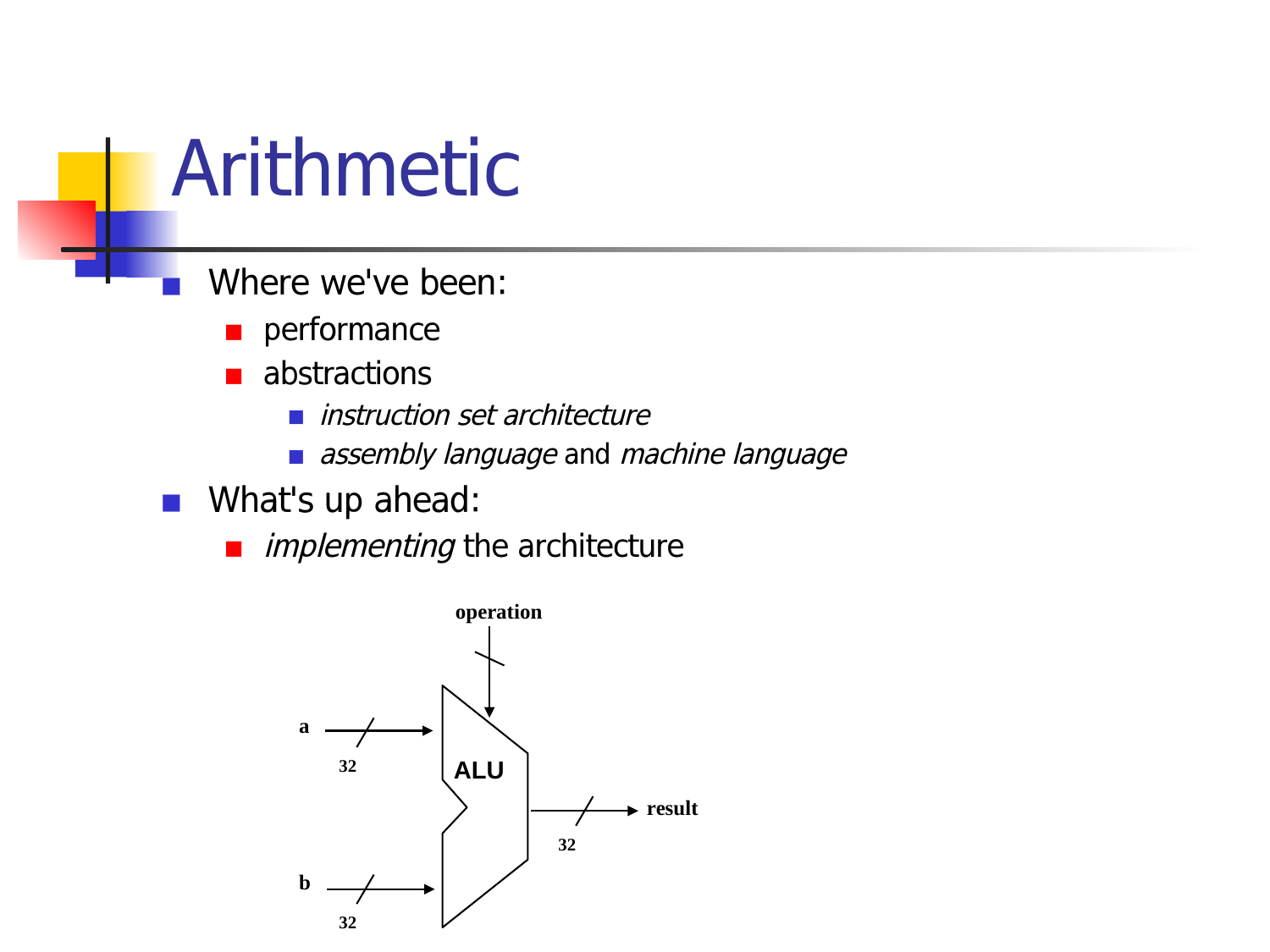

# Arithmetic
Where we've been:
performance
abstractions
instruction set architecture
assembly language and machine language
What's up ahead:
implementing the architecture
operation

a
32
result
32
b
32
ALU